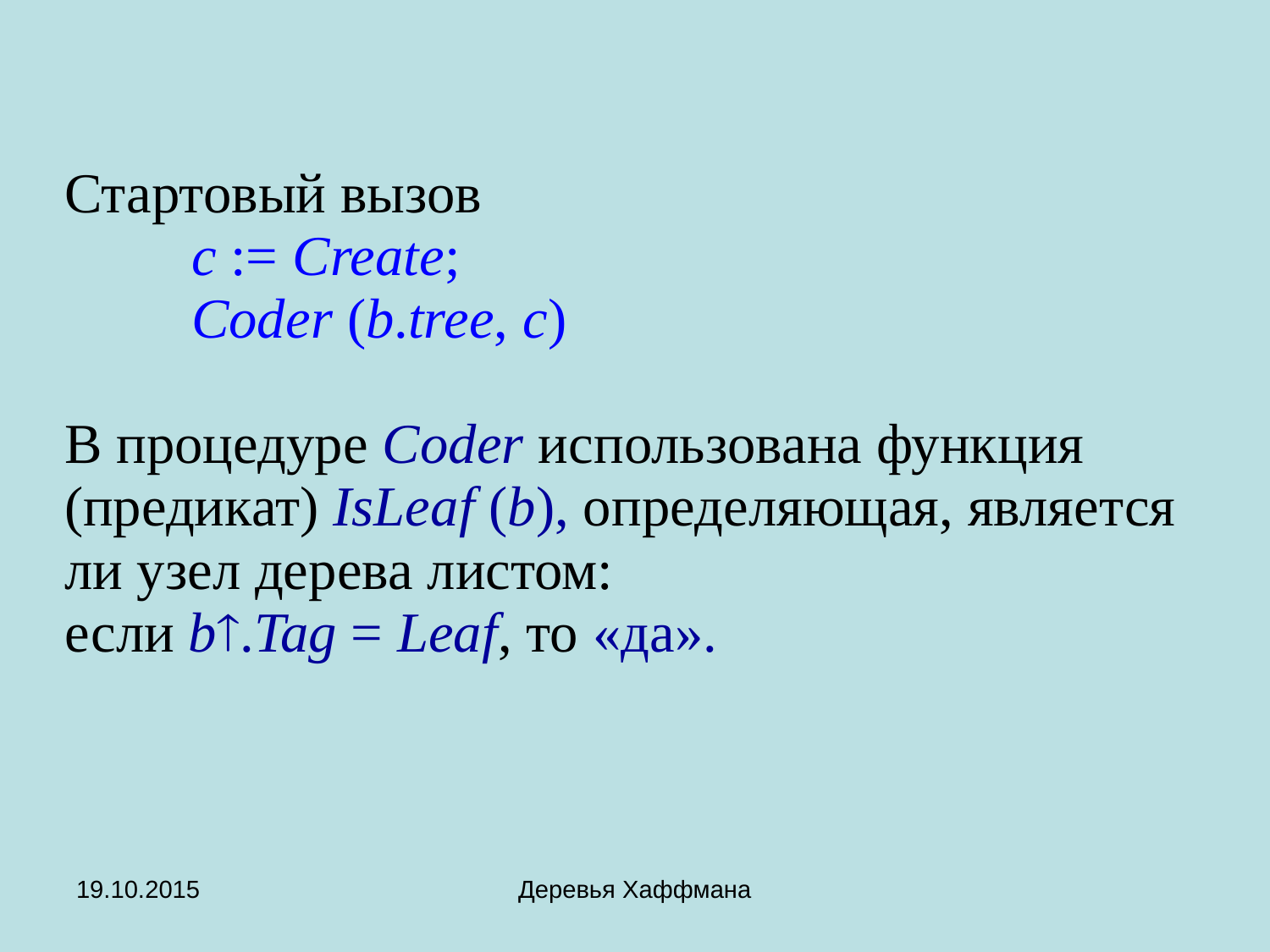

| Стартовый вызов c := Create; Coder (b.tree, c) В процедуре Coder использована функция (предикат) IsLeaf (b), определяющая, является ли узел дерева листом: если b↑.Tag = Leaf, то «да». |
| --- |
19.10.2015
Деревья Хаффмана
30